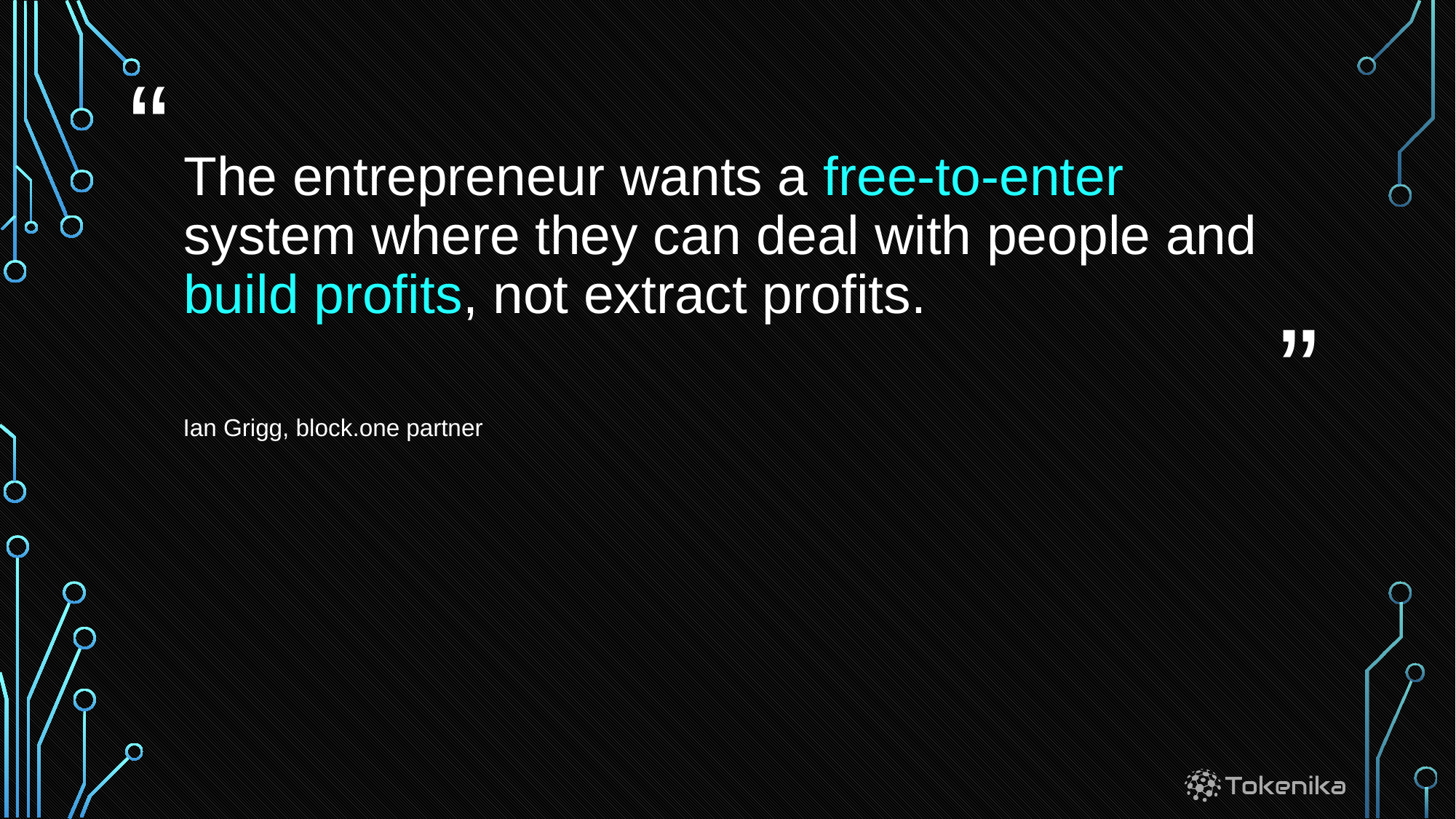

# The entrepreneur wants a free-to-enter system where they can deal with people and build profits, not extract profits.
Ian Grigg, block.one partner